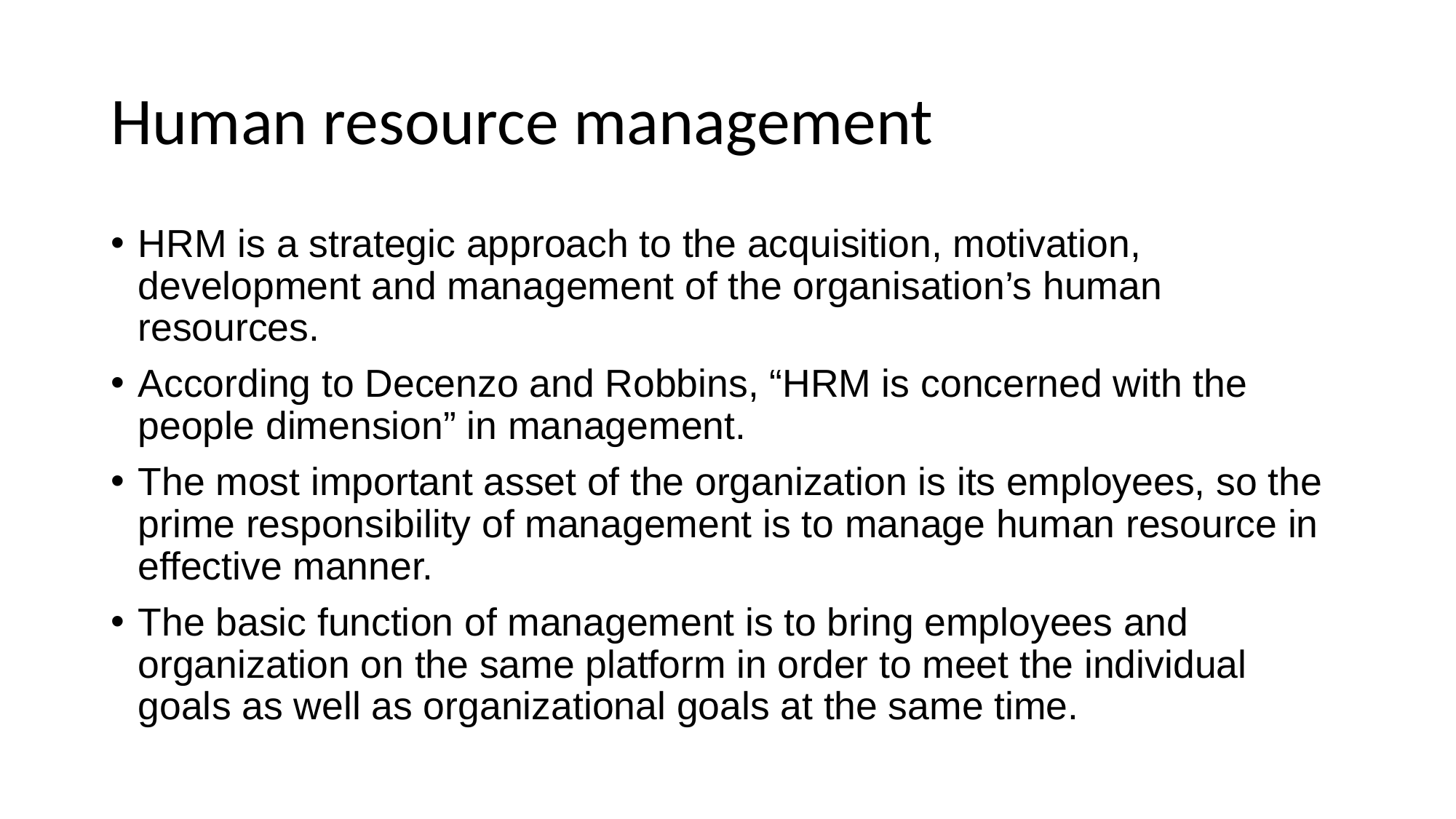

# Human resource management
HRM is a strategic approach to the acquisition, motivation, development and management of the organisation’s human resources.
According to Decenzo and Robbins, “HRM is concerned with the people dimension” in management.
The most important asset of the organization is its employees, so the prime responsibility of management is to manage human resource in effective manner.
The basic function of management is to bring employees and organization on the same platform in order to meet the individual goals as well as organizational goals at the same time.